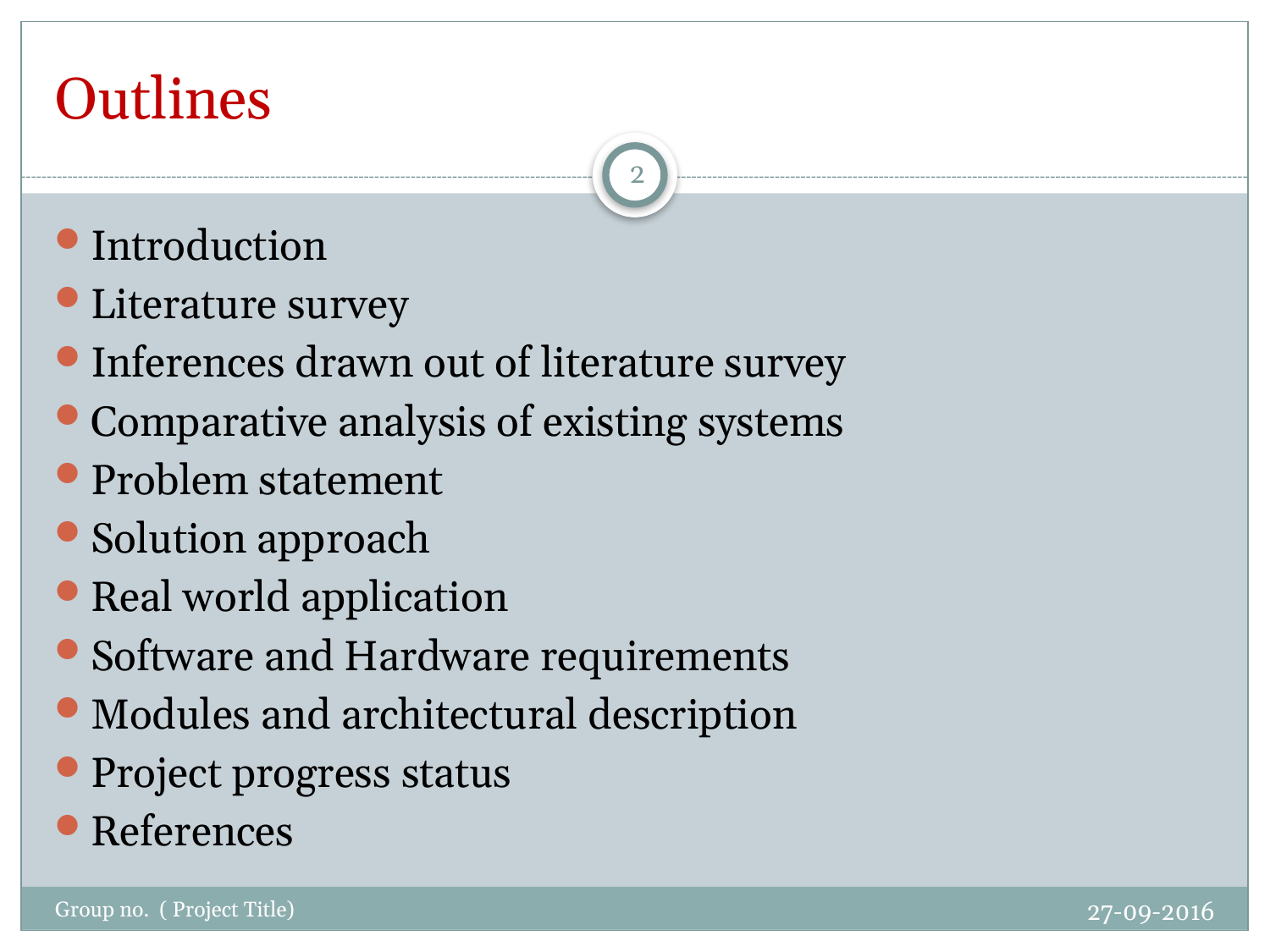

# Outlines
2
Introduction
Literature survey
Inferences drawn out of literature survey
Comparative analysis of existing systems
Problem statement
Solution approach
Real world application
Software and Hardware requirements
Modules and architectural description
Project progress status
References

27-09-2016
Group no.  ( Project Title)